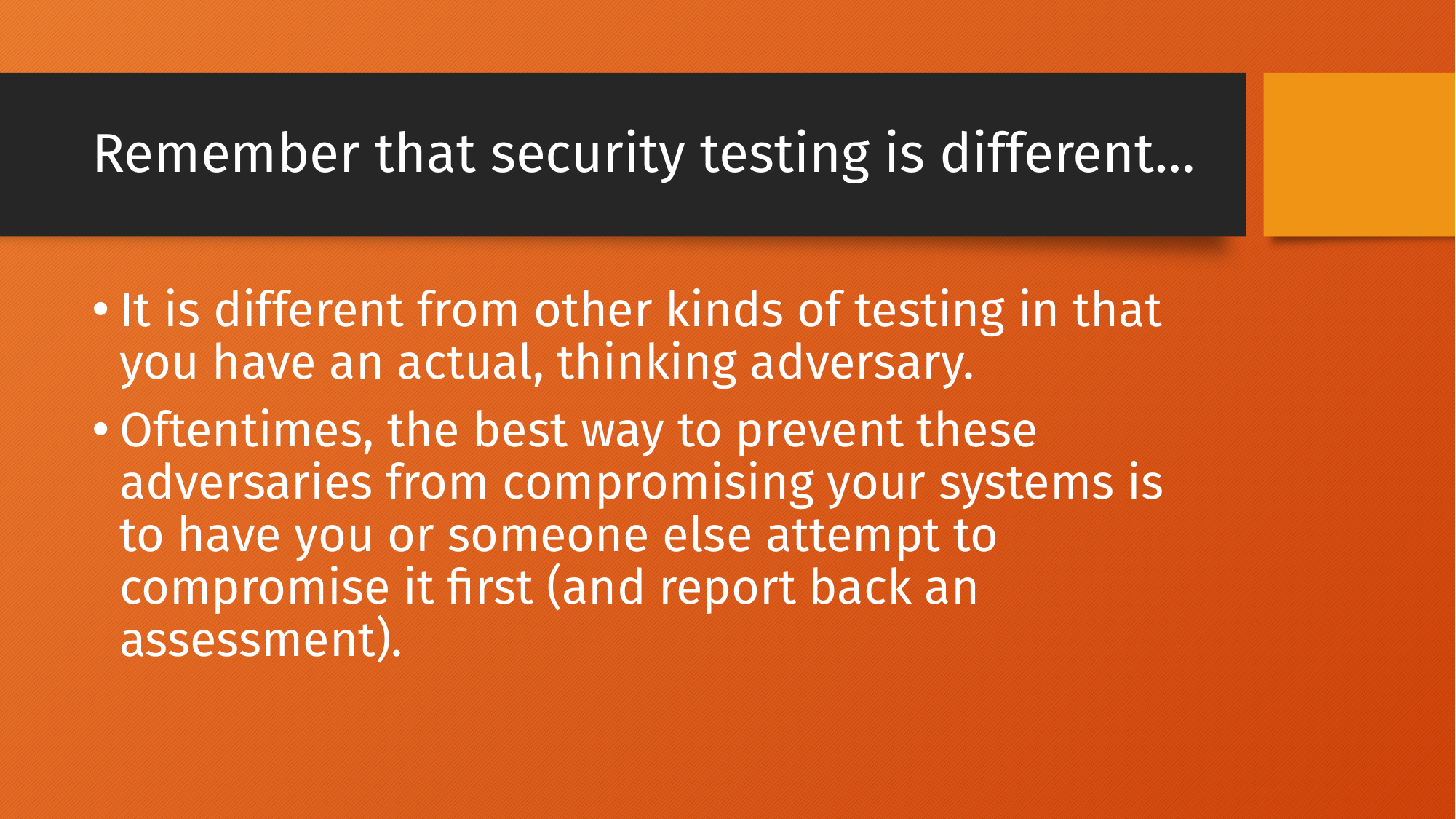

# Remember that security testing is different…
It is different from other kinds of testing in that you have an actual, thinking adversary.
Oftentimes, the best way to prevent these adversaries from compromising your systems is to have you or someone else attempt to compromise it first (and report back an assessment).